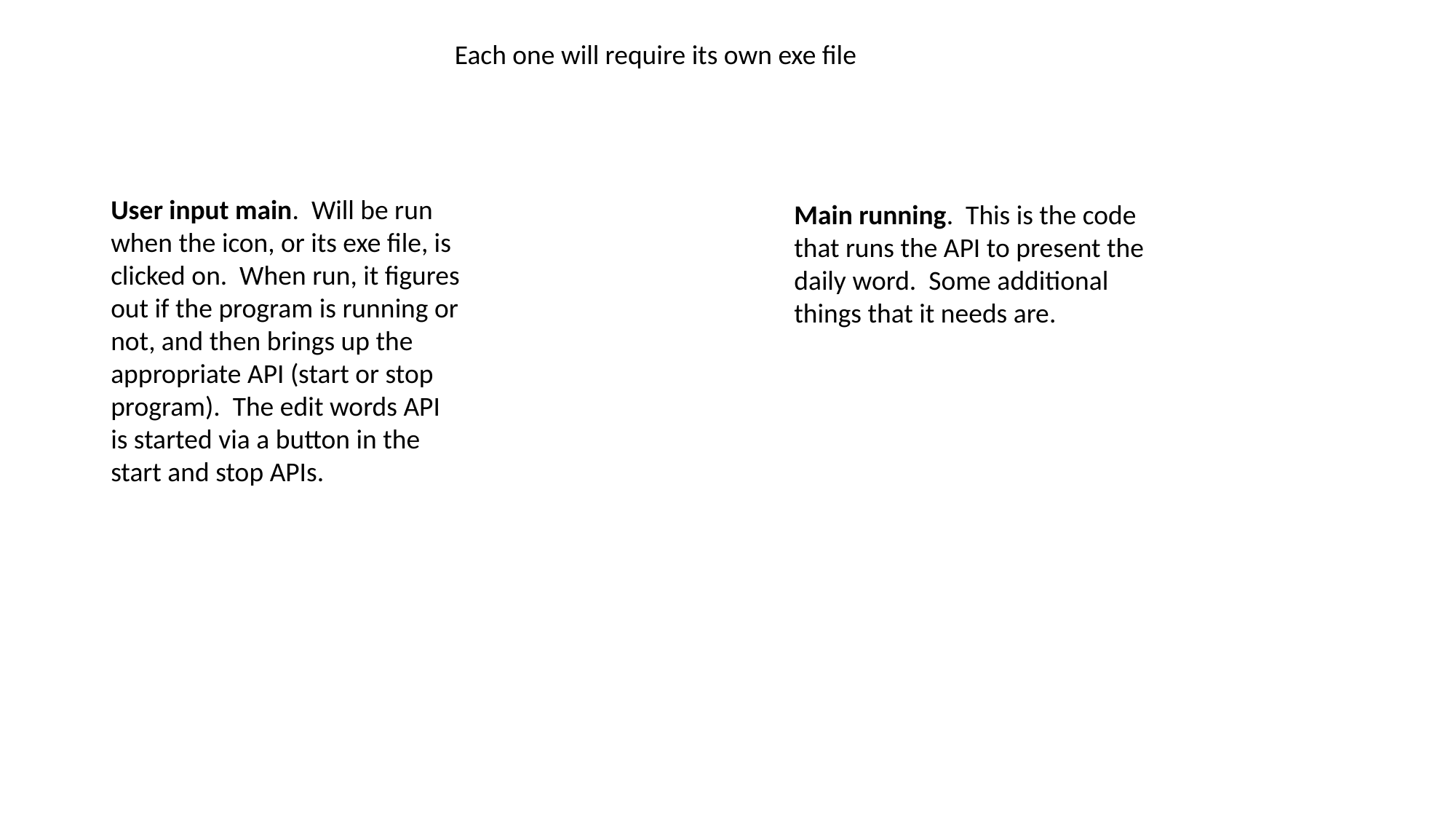

Each one will require its own exe file
User input main.  Will be run when the icon, or its exe file, is clicked on.  When run, it figures out if the program is running or not, and then brings up the appropriate API (start or stop program).  The edit words API is started via a button in the start and stop APIs.

Main running.  This is the code that runs the API to present the daily word.  Some additional things that it needs are.